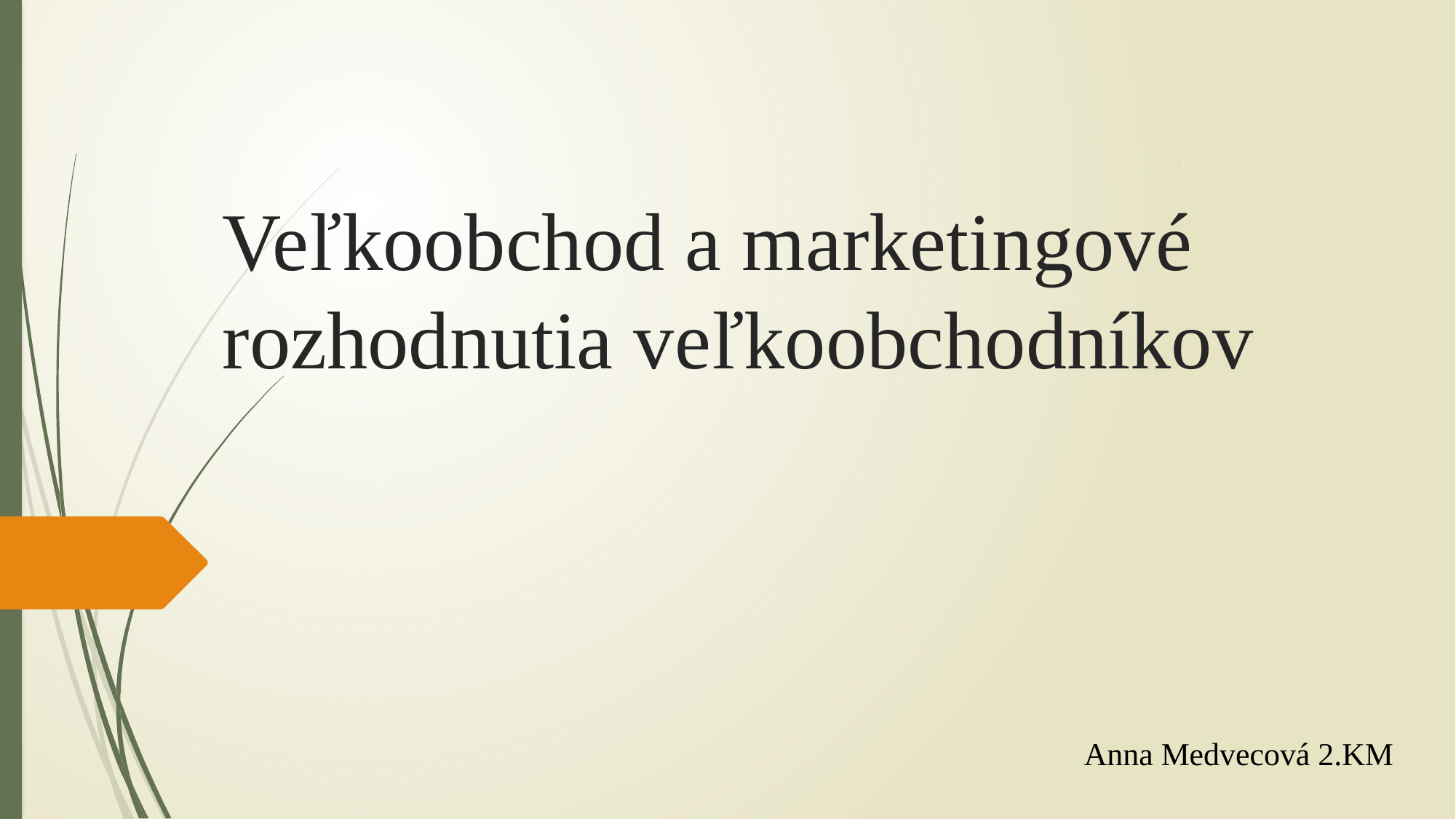

# Veľkoobchod a marketingové rozhodnutia veľkoobchodníkov

                                                                                                   Anna Medvecová 2.KM